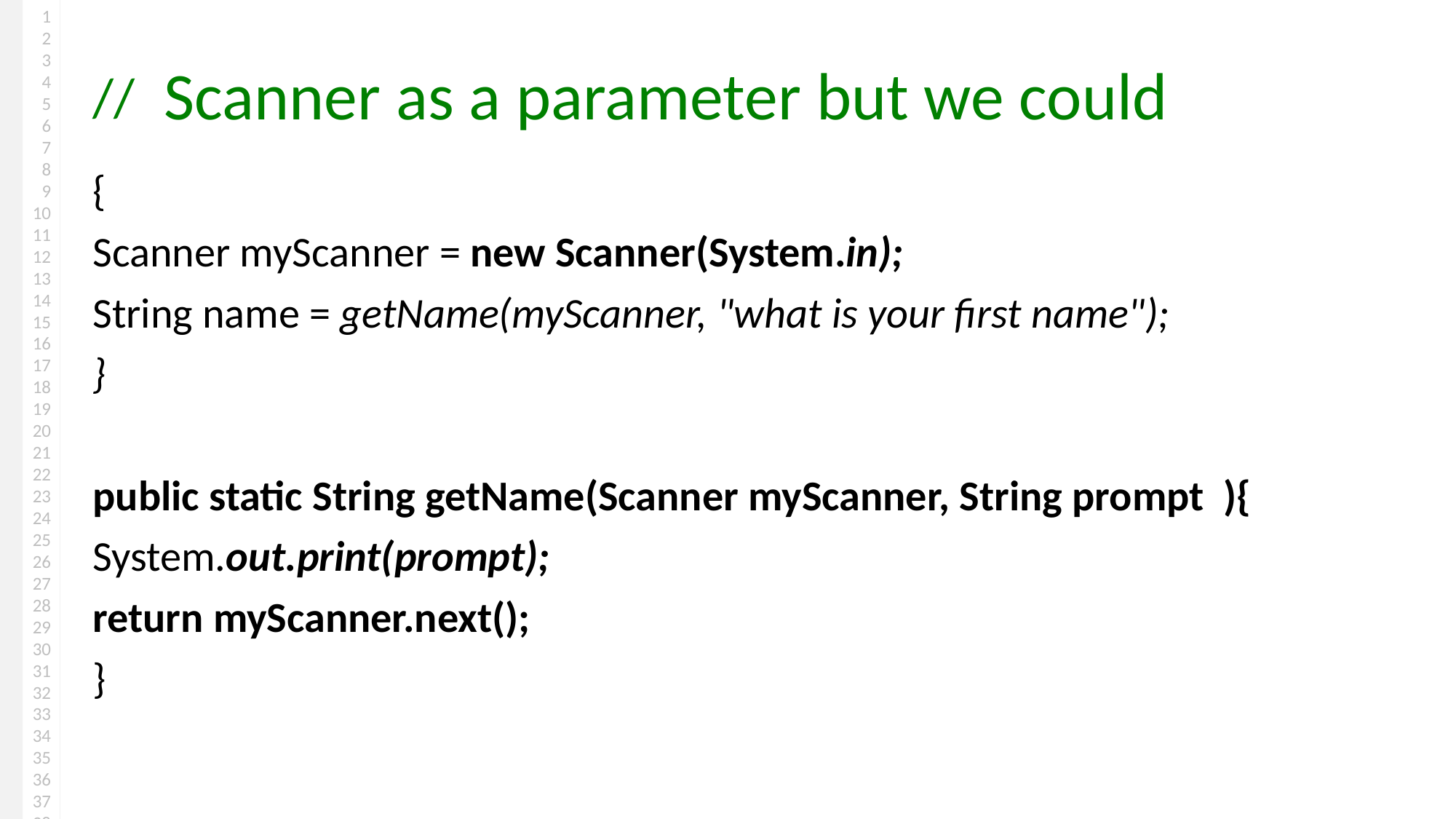

# Scanner as a parameter but we could
{
Scanner myScanner = new Scanner(System.in);
String name = getName(myScanner, "what is your first name");
}

public static String getName(Scanner myScanner, String prompt  ){
System.out.print(prompt);
return myScanner.next();
}